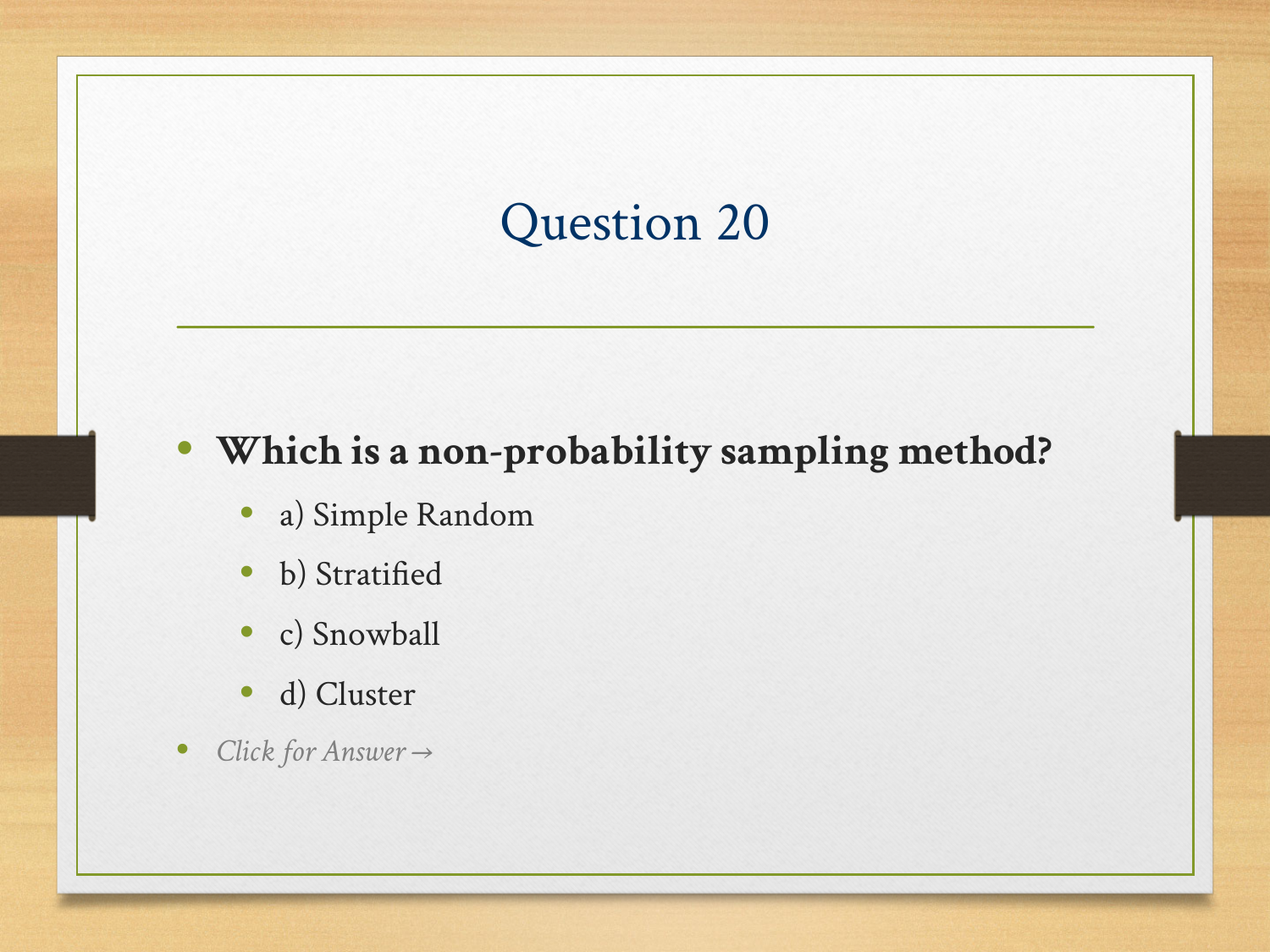

# Question 20

Which is a non-probability sampling method?
a) Simple Random
b) Stratified
c) Snowball
d) Cluster
Click for Answer →